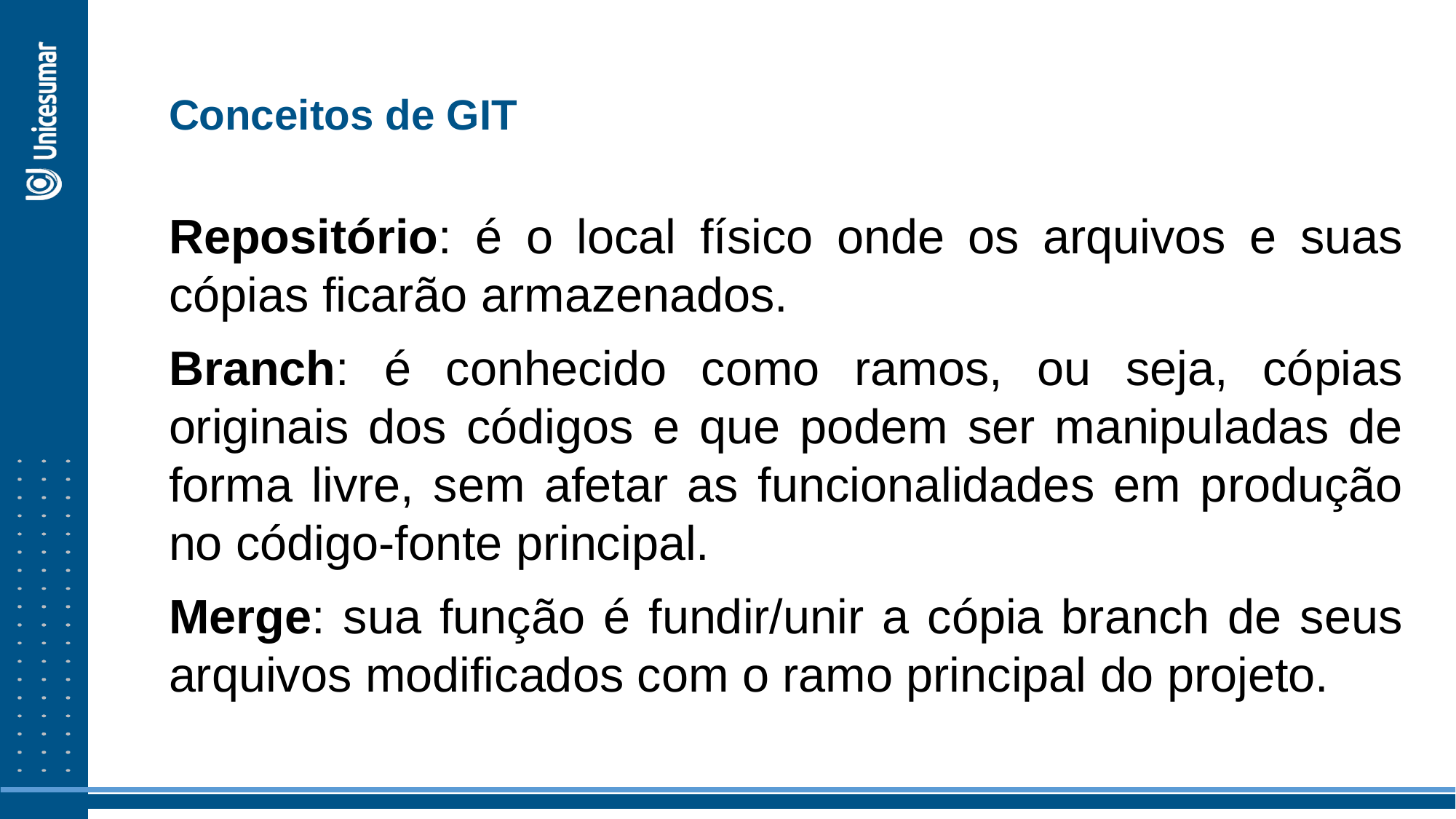

Conceitos de GIT
Repositório: é o local físico onde os arquivos e suas cópias ficarão armazenados.
Branch: é conhecido como ramos, ou seja, cópias originais dos códigos e que podem ser manipuladas de forma livre, sem afetar as funcionalidades em produção no código-fonte principal.
Merge: sua função é fundir/unir a cópia branch de seus arquivos modificados com o ramo principal do projeto.